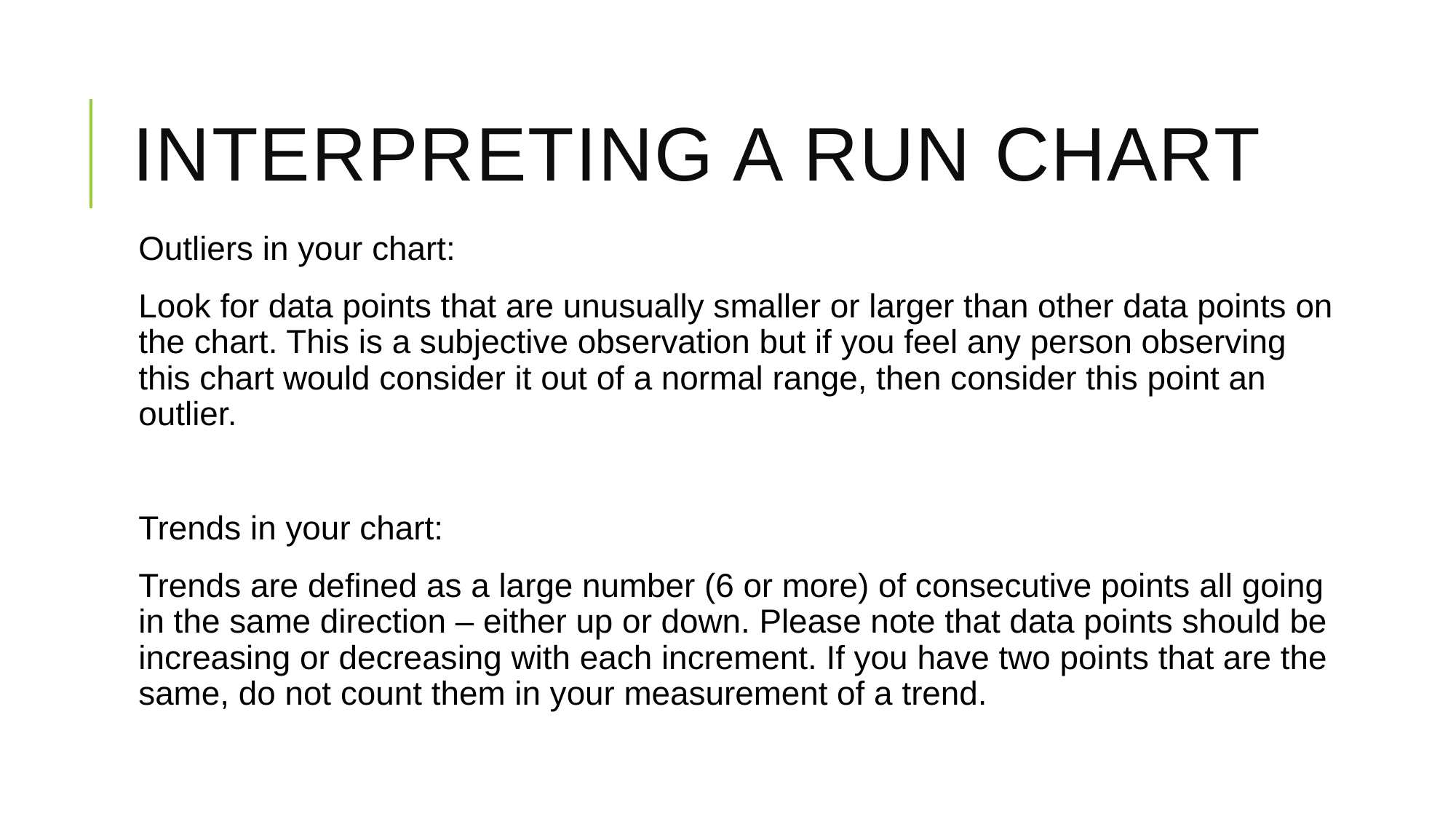

# Interpreting a run chart
Outliers in your chart:
Look for data points that are unusually smaller or larger than other data points on the chart. This is a subjective observation but if you feel any person observing this chart would consider it out of a normal range, then consider this point an outlier.

Trends in your chart:
Trends are defined as a large number (6 or more) of consecutive points all going in the same direction – either up or down. Please note that data points should be increasing or decreasing with each increment. If you have two points that are the same, do not count them in your measurement of a trend.